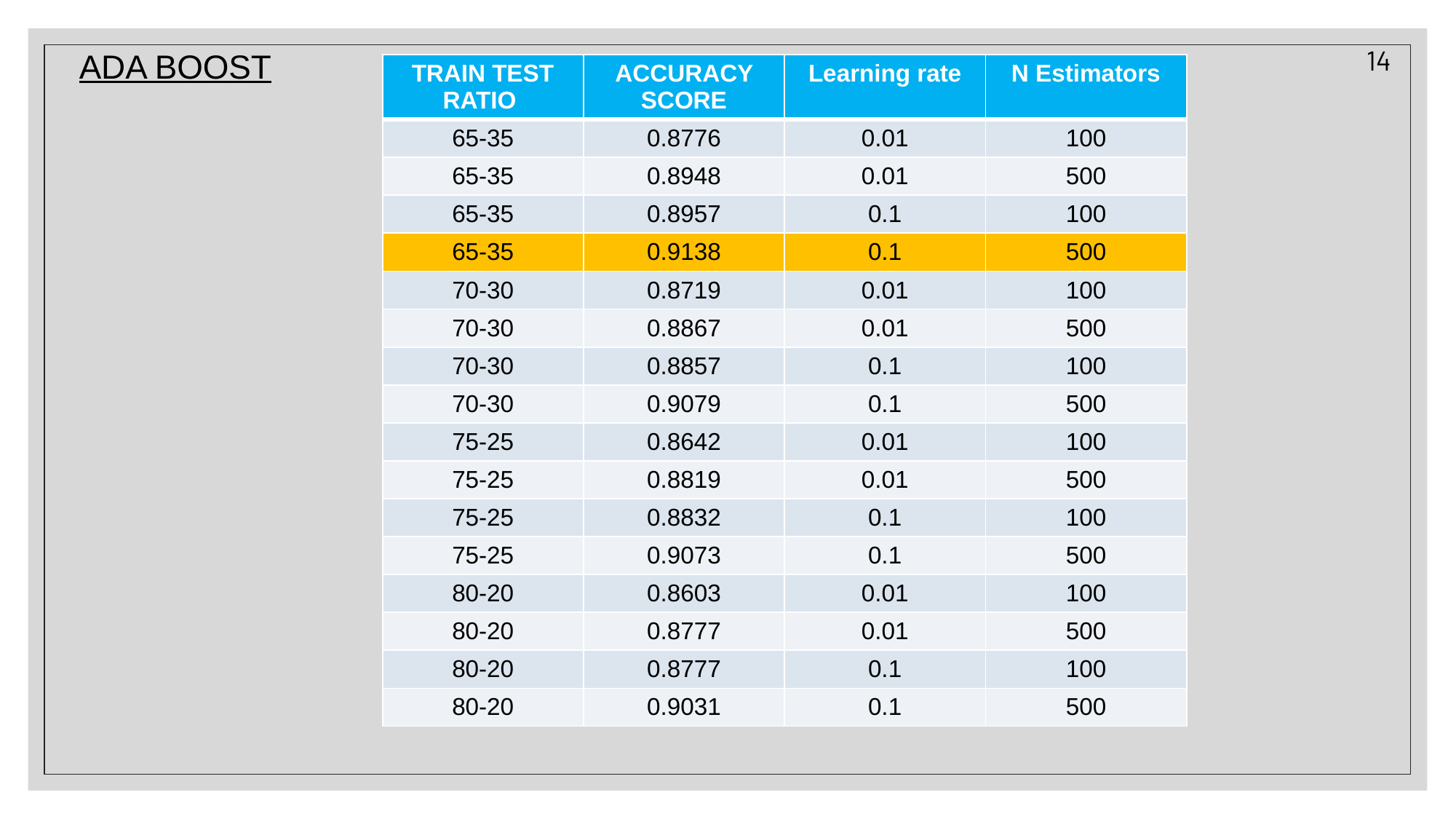

# ADA BOOST
14
| TRAIN TEST RATIO | ACCURACY SCORE | Learning rate | N Estimators |
| --- | --- | --- | --- |
| 65-35 | 0.8776 | 0.01 | 100 |
| 65-35 | 0.8948 | 0.01 | 500 |
| 65-35 | 0.8957 | 0.1 | 100 |
| 65-35 | 0.9138 | 0.1 | 500 |
| 70-30 | 0.8719 | 0.01 | 100 |
| 70-30 | 0.8867 | 0.01 | 500 |
| 70-30 | 0.8857 | 0.1 | 100 |
| 70-30 | 0.9079 | 0.1 | 500 |
| 75-25 | 0.8642 | 0.01 | 100 |
| 75-25 | 0.8819 | 0.01 | 500 |
| 75-25 | 0.8832 | 0.1 | 100 |
| 75-25 | 0.9073 | 0.1 | 500 |
| 80-20 | 0.8603 | 0.01 | 100 |
| 80-20 | 0.8777 | 0.01 | 500 |
| 80-20 | 0.8777 | 0.1 | 100 |
| 80-20 | 0.9031 | 0.1 | 500 |